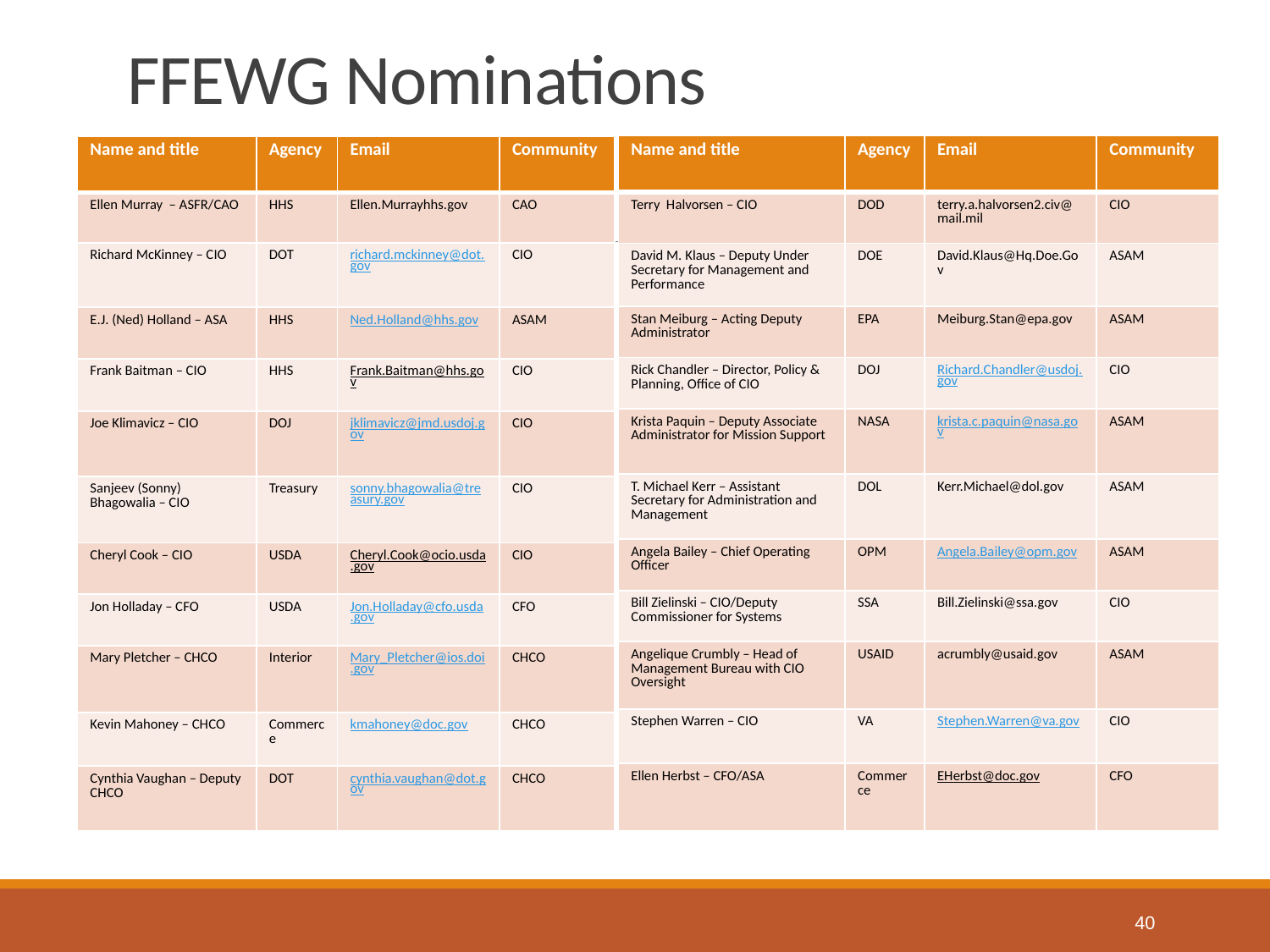

# FFEWG Nominations
| Name and title | Agency | Email | Community |
| --- | --- | --- | --- |
| Terry Halvorsen – CIO | DOD | terry.a.halvorsen2.civ@mail.mil | CIO |
| David M. Klaus – Deputy Under Secretary for Management and Performance | DOE | David.Klaus@Hq.Doe.Gov | ASAM |
| Stan Meiburg – Acting Deputy Administrator | EPA | Meiburg.Stan@epa.gov | ASAM |
| Rick Chandler – Director, Policy & Planning, Office of CIO | DOJ | Richard.Chandler@usdoj.gov | CIO |
| Krista Paquin – Deputy Associate Administrator for Mission Support | NASA | krista.c.paquin@nasa.gov | ASAM |
| T. Michael Kerr – Assistant Secretary for Administration and Management | DOL | Kerr.Michael@dol.gov | ASAM |
| Angela Bailey – Chief Operating Officer | OPM | Angela.Bailey@opm.gov | ASAM |
| Bill Zielinski – CIO/Deputy Commissioner for Systems | SSA | Bill.Zielinski@ssa.gov | CIO |
| Angelique Crumbly – Head of Management Bureau with CIO Oversight | USAID | acrumbly@usaid.gov | ASAM |
| Stephen Warren – CIO | VA | Stephen.Warren@va.gov | CIO |
| Ellen Herbst – CFO/ASA | Commerce | EHerbst@doc.gov | CFO |
| Name and title | Agency | Email | Community |
| --- | --- | --- | --- |
| Ellen Murray – ASFR/CAO | HHS | Ellen.Murrayhhs.gov | CAO |
| Richard McKinney – CIO | DOT | richard.mckinney@dot.gov | CIO |
| E.J. (Ned) Holland – ASA | HHS | Ned.Holland@hhs.gov | ASAM |
| Frank Baitman – CIO | HHS | Frank.Baitman@hhs.gov | CIO |
| Joe Klimavicz – CIO | DOJ | jklimavicz@jmd.usdoj.gov | CIO |
| Sanjeev (Sonny) Bhagowalia – CIO | Treasury | sonny.bhagowalia@treasury.gov | CIO |
| Cheryl Cook – CIO | USDA | Cheryl.Cook@ocio.usda.gov | CIO |
| Jon Holladay – CFO | USDA | Jon.Holladay@cfo.usda.gov | CFO |
| Mary Pletcher – CHCO | Interior | Mary\_Pletcher@ios.doi.gov | CHCO |
| Kevin Mahoney – CHCO | Commerce | kmahoney@doc.gov | CHCO |
| Cynthia Vaughan – Deputy CHCO | DOT | cynthia.vaughan@dot.gov | CHCO |
40